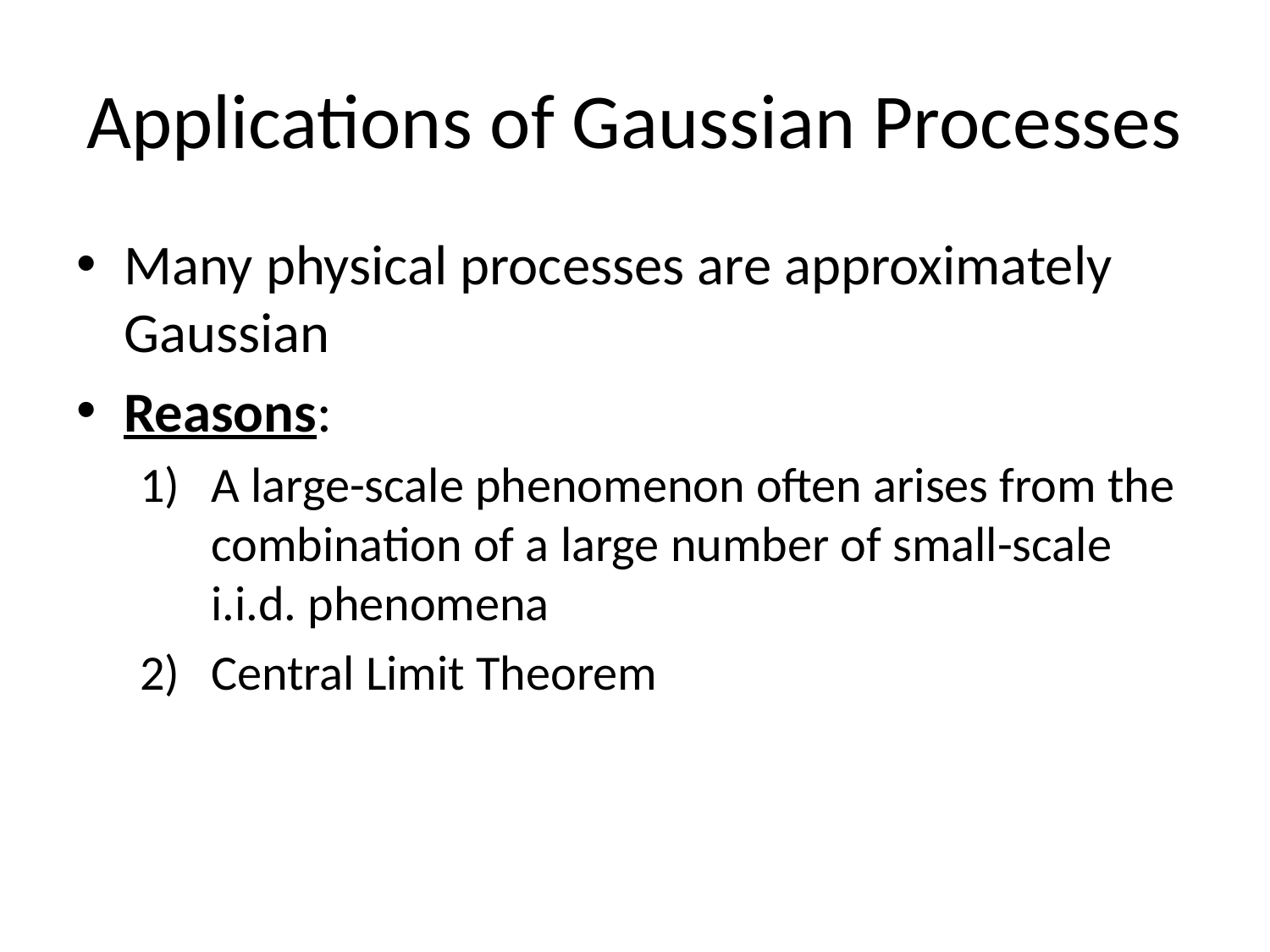

# Applications of Gaussian Processes
Many physical processes are approximately Gaussian
Reasons:
A large-scale phenomenon often arises from the combination of a large number of small-scale i.i.d. phenomena
Central Limit Theorem